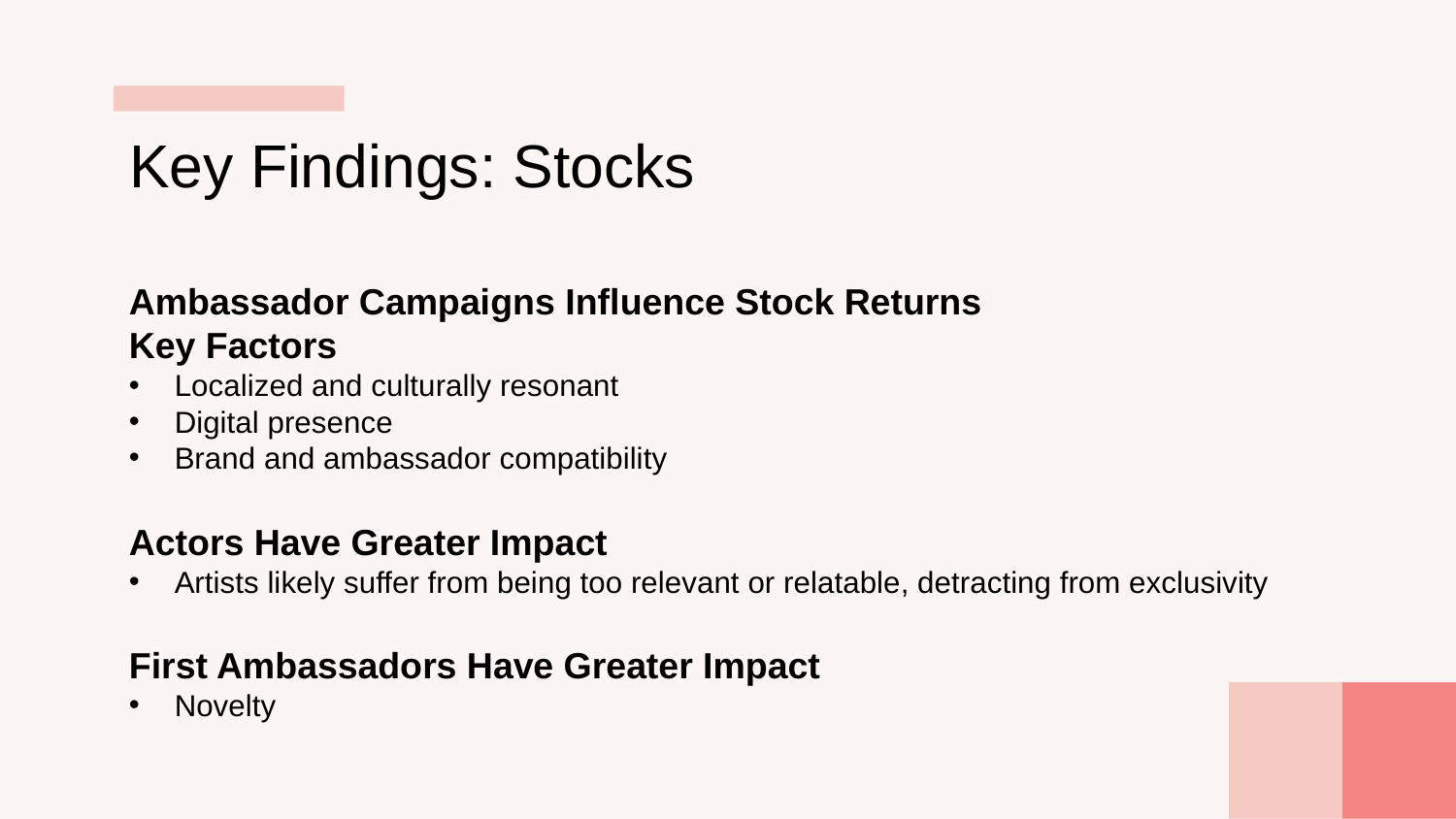

# Key Findings: Stocks
Ambassador Campaigns Influence Stock Returns
Key Factors
Localized and culturally resonant
Digital presence
Brand and ambassador compatibility

Actors Have Greater Impact
Artists likely suffer from being too relevant or relatable, detracting from exclusivity

First Ambassadors Have Greater Impact
Novelty